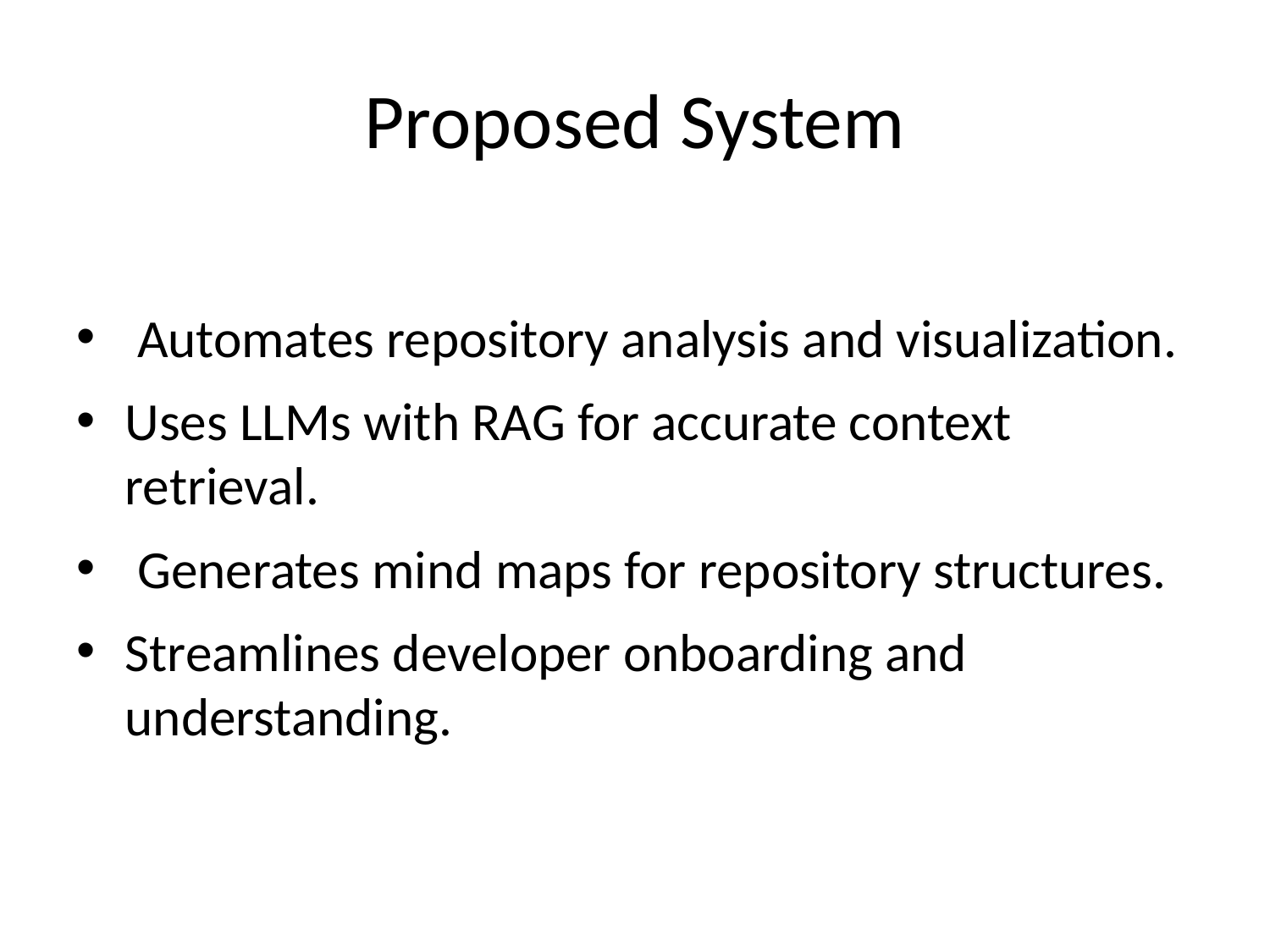

# Proposed System

 Automates repository analysis and visualization.
Uses LLMs with RAG for accurate context retrieval.
 Generates mind maps for repository structures.
Streamlines developer onboarding and understanding.